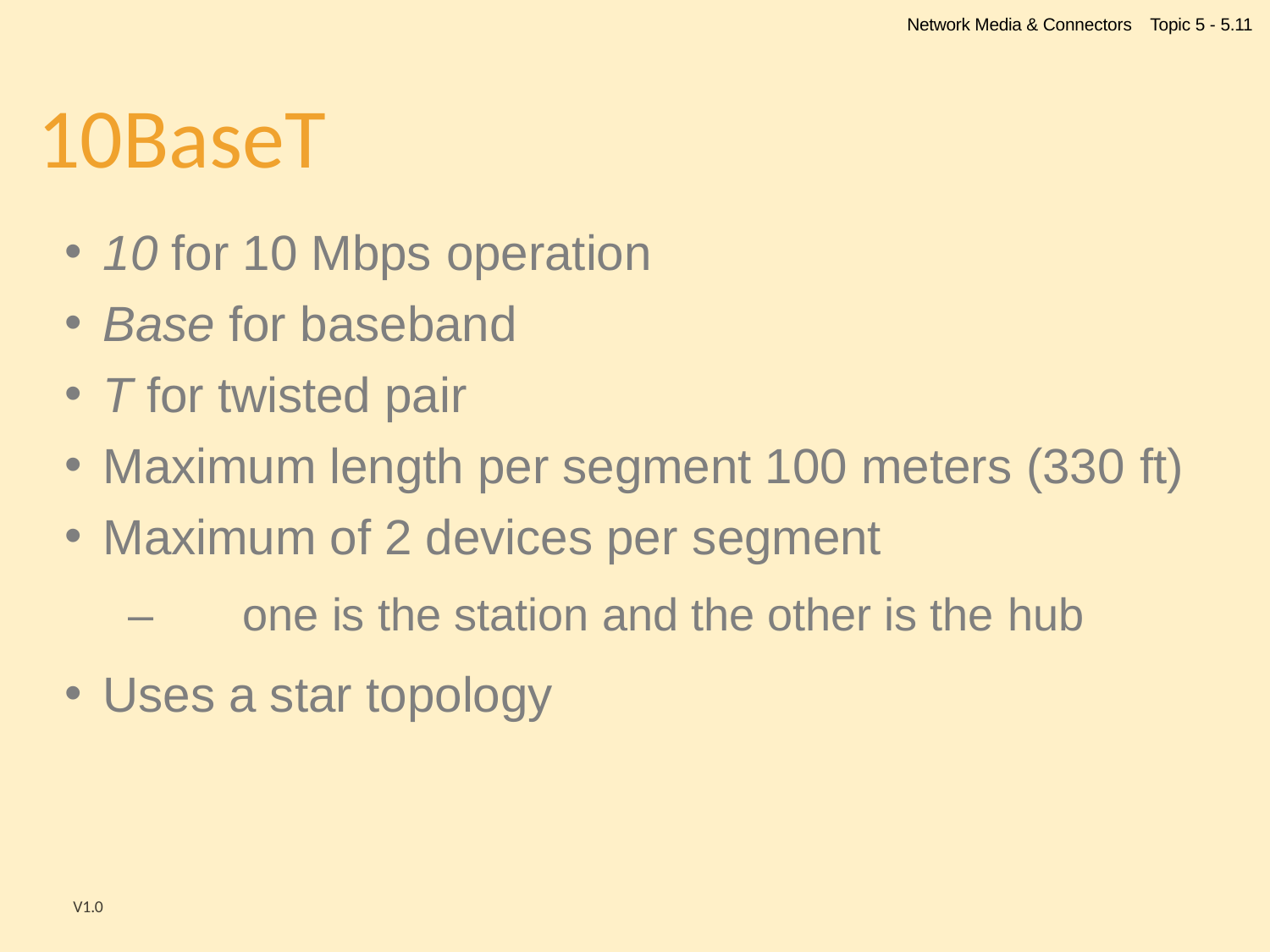

Network Media & Connectors
Topic 5 - 5.11
# 10BaseT
10 for 10 Mbps operation
Base for baseband
T for twisted pair
Maximum length per segment 100 meters (330 ft)
Maximum of 2 devices per segment
–	one is the station and the other is the hub
Uses a star topology
V1.0